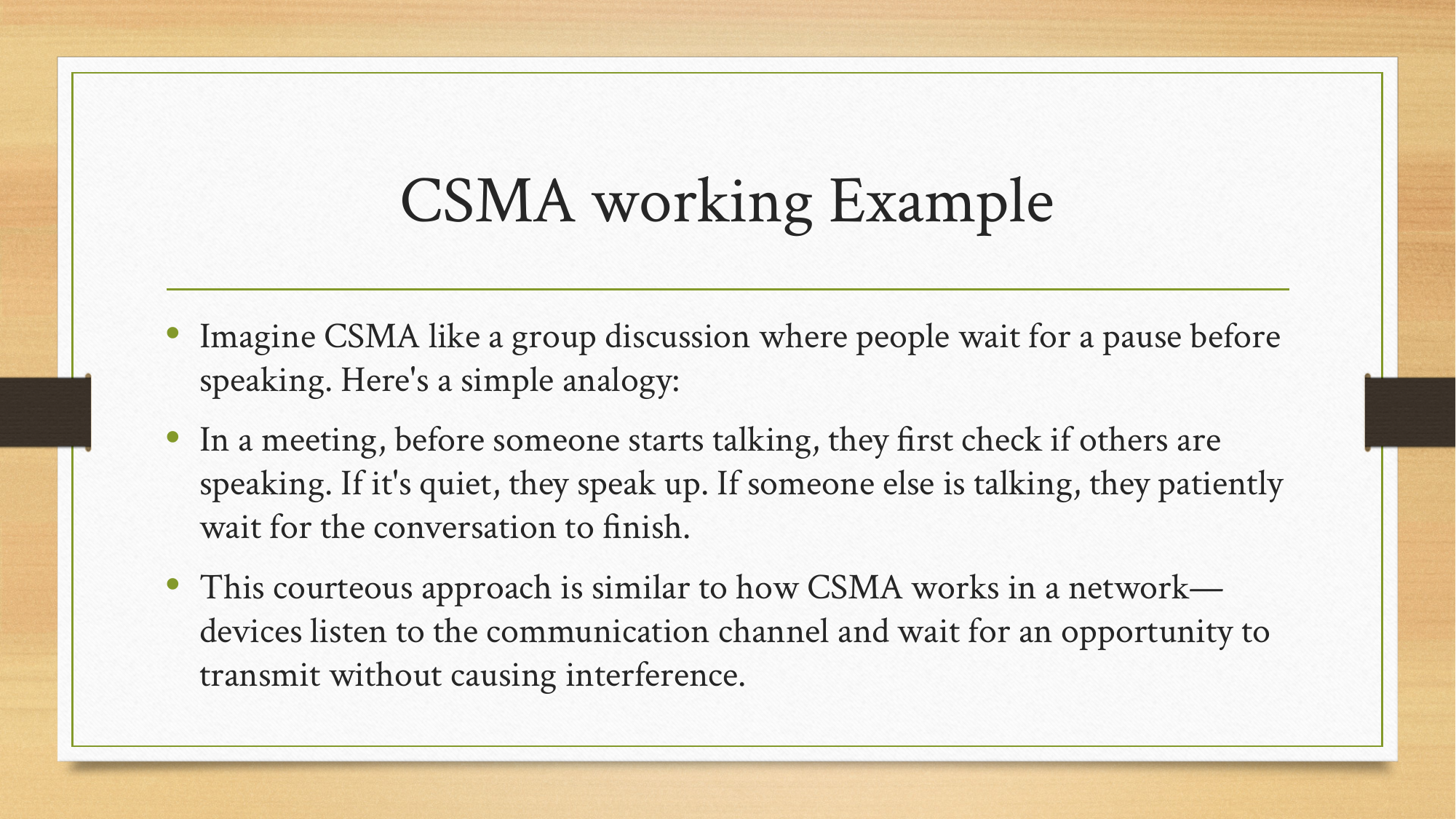

# CSMA working Example
Imagine CSMA like a group discussion where people wait for a pause before speaking. Here's a simple analogy:
In a meeting, before someone starts talking, they first check if others are speaking. If it's quiet, they speak up. If someone else is talking, they patiently wait for the conversation to finish.
This courteous approach is similar to how CSMA works in a network—devices listen to the communication channel and wait for an opportunity to transmit without causing interference.